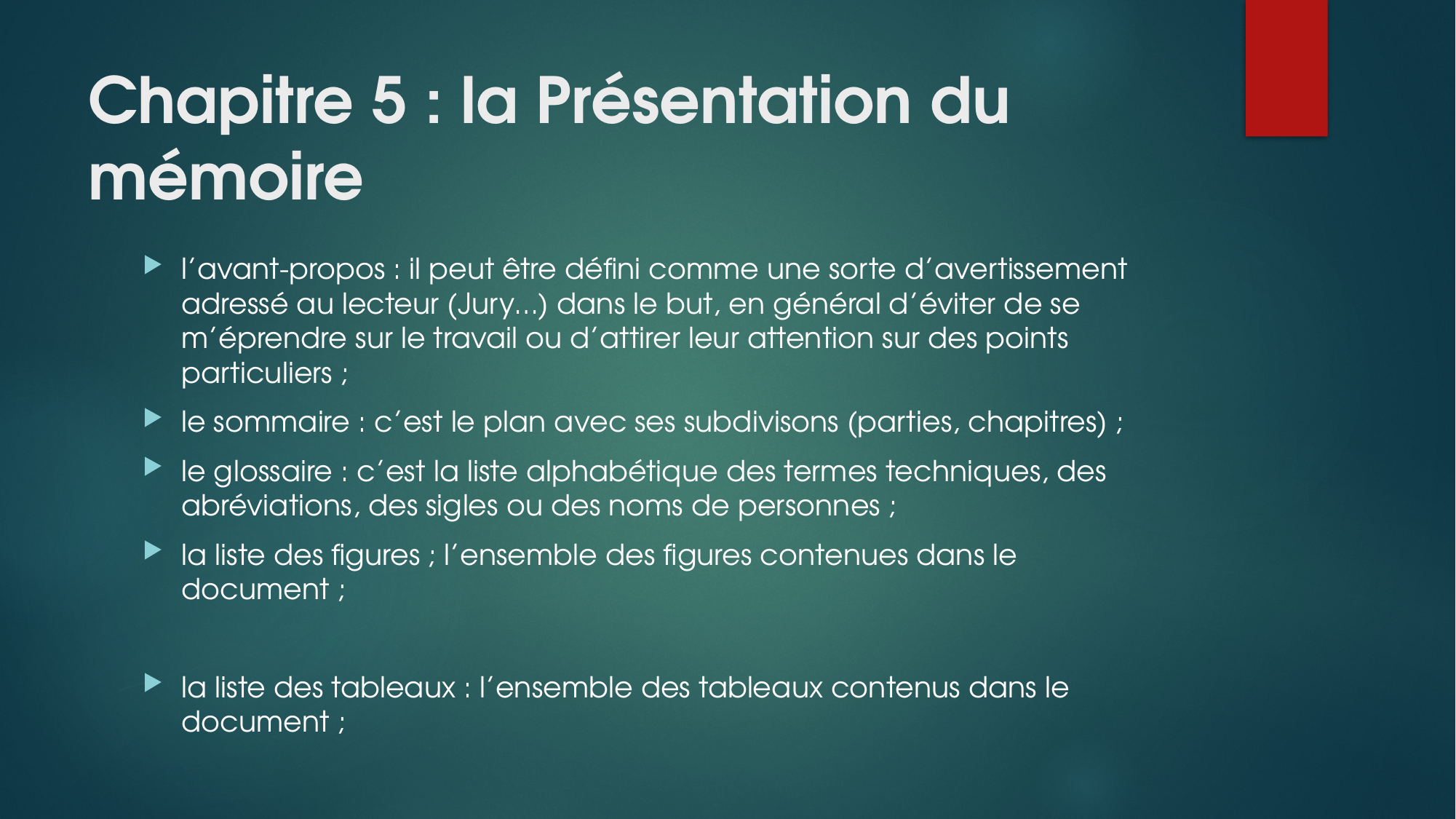

# Chapitre 5 : la Présentation du mémoire
l’avant-propos : il peut être défini comme une sorte d’avertissement adressé au lecteur (Jury…) dans le but, en général d’éviter de se m’éprendre sur le travail ou d’attirer leur attention sur des points particuliers ;
le sommaire : c’est le plan avec ses subdivisons (parties, chapitres) ;
le glossaire : c’est la liste alphabétique des termes techniques, des abréviations, des sigles ou des noms de personnes ;
la liste des figures ; l’ensemble des figures contenues dans le document ;

la liste des tableaux : l’ensemble des tableaux contenus dans le document ;